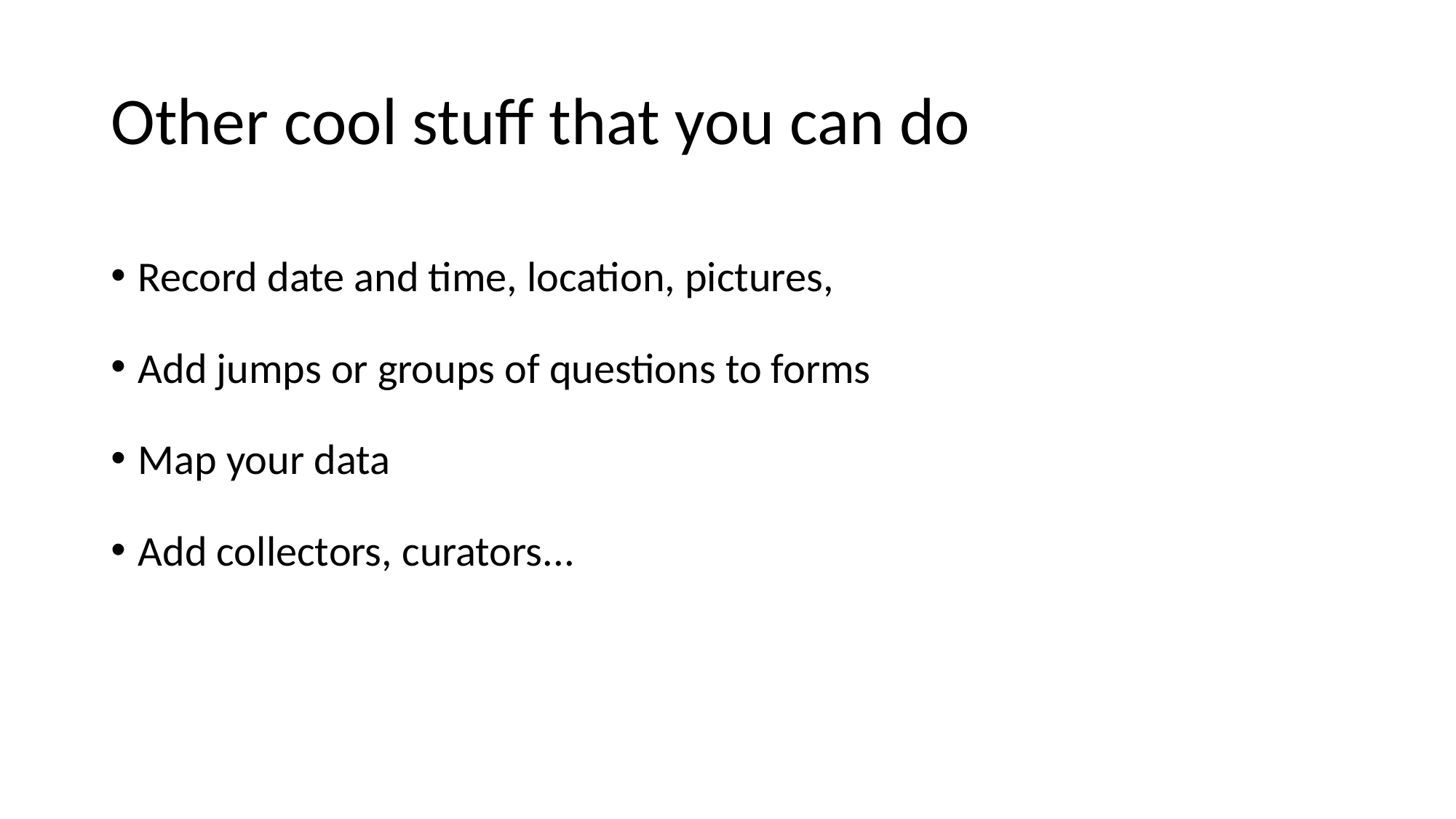

# Other cool stuff that you can do
Record date and time, location, pictures,
Add jumps or groups of questions to forms
Map your data
Add collectors, curators...